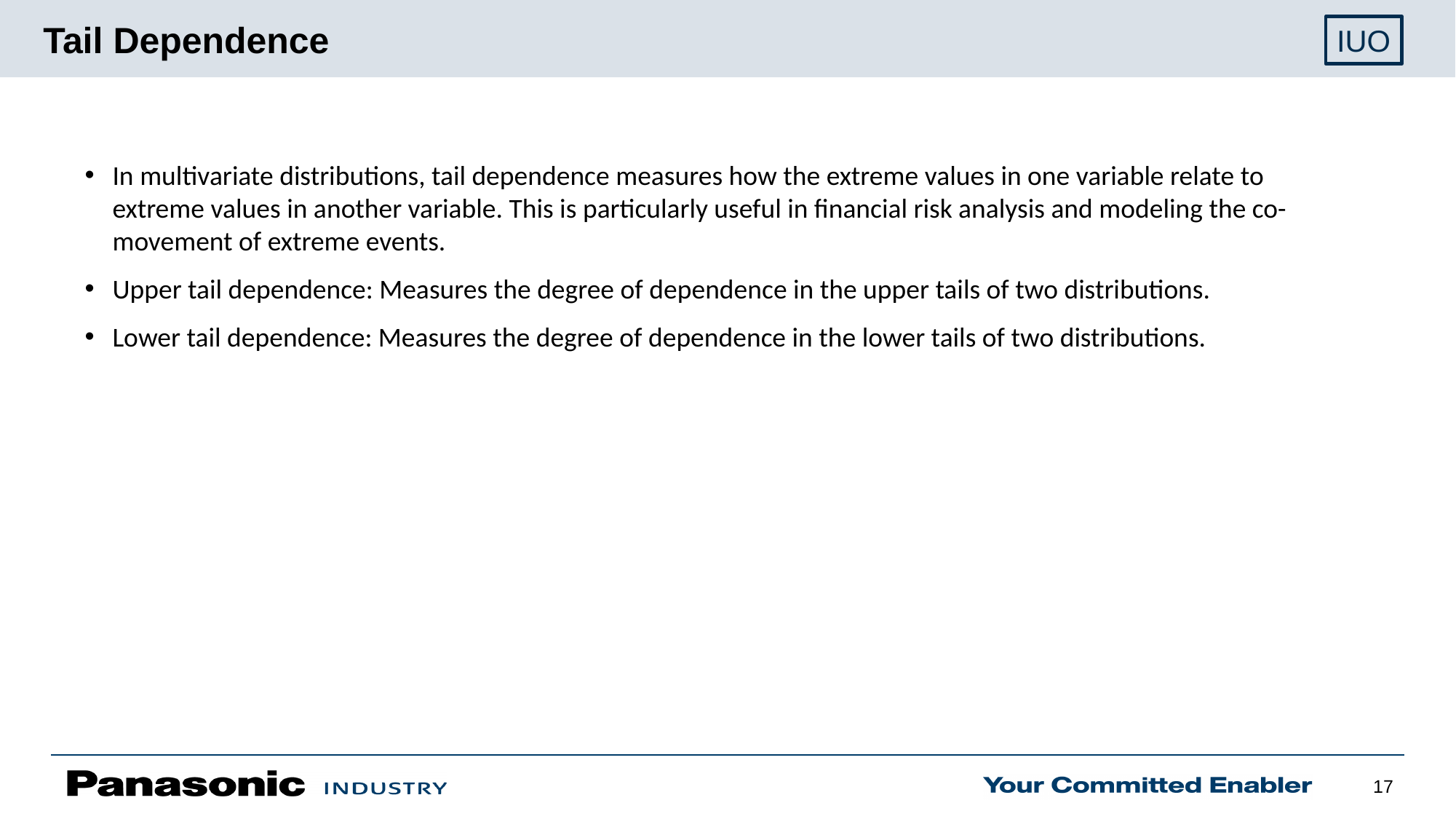

# Tail Dependence
In multivariate distributions, tail dependence measures how the extreme values in one variable relate to extreme values in another variable. This is particularly useful in financial risk analysis and modeling the co-movement of extreme events.
Upper tail dependence: Measures the degree of dependence in the upper tails of two distributions.
Lower tail dependence: Measures the degree of dependence in the lower tails of two distributions.

17